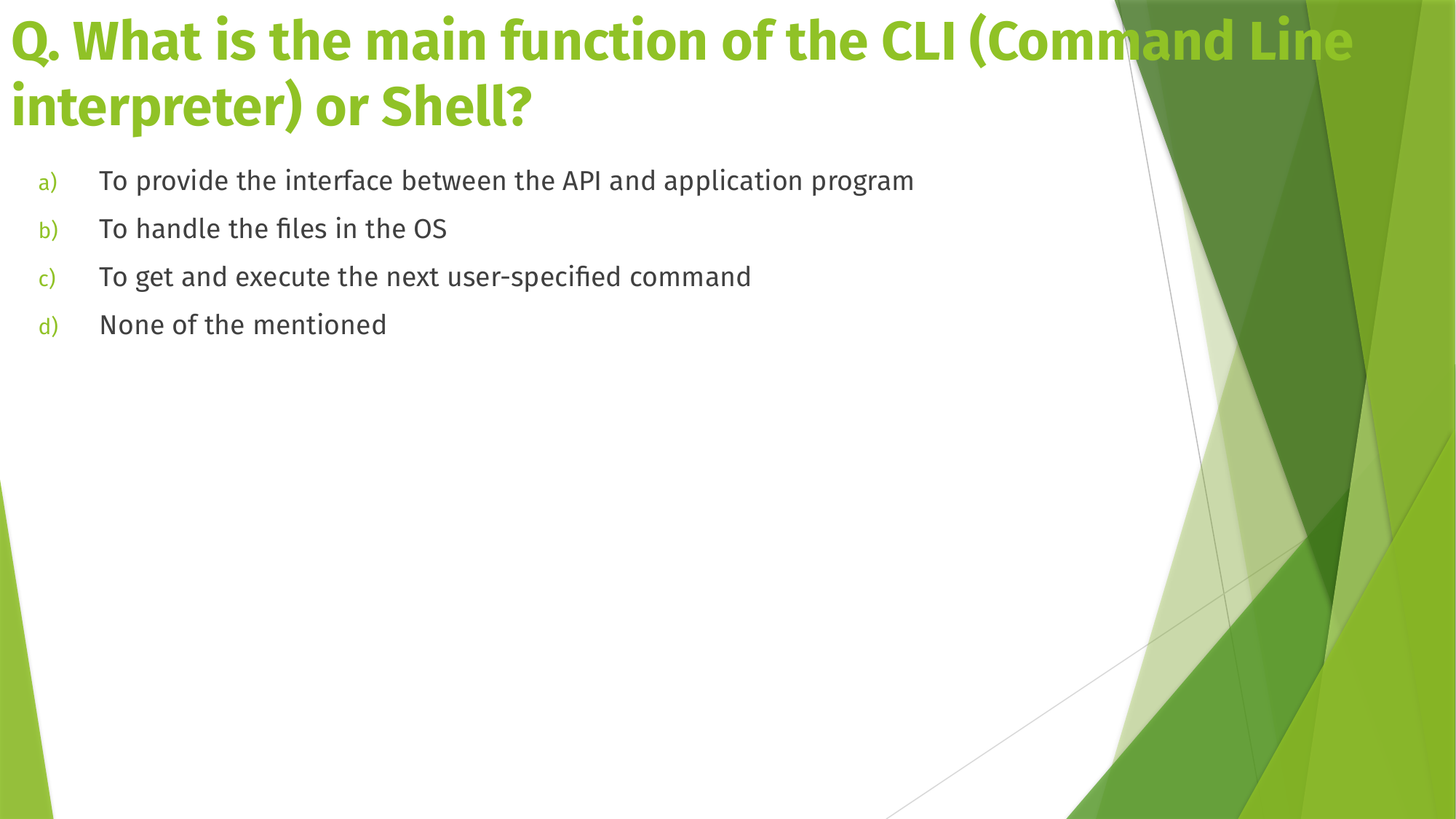

# Q. What is the main function of the CLI (Command Line interpreter) or Shell?
To provide the interface between the API and application program
To handle the files in the OS
To get and execute the next user-specified command
None of the mentioned